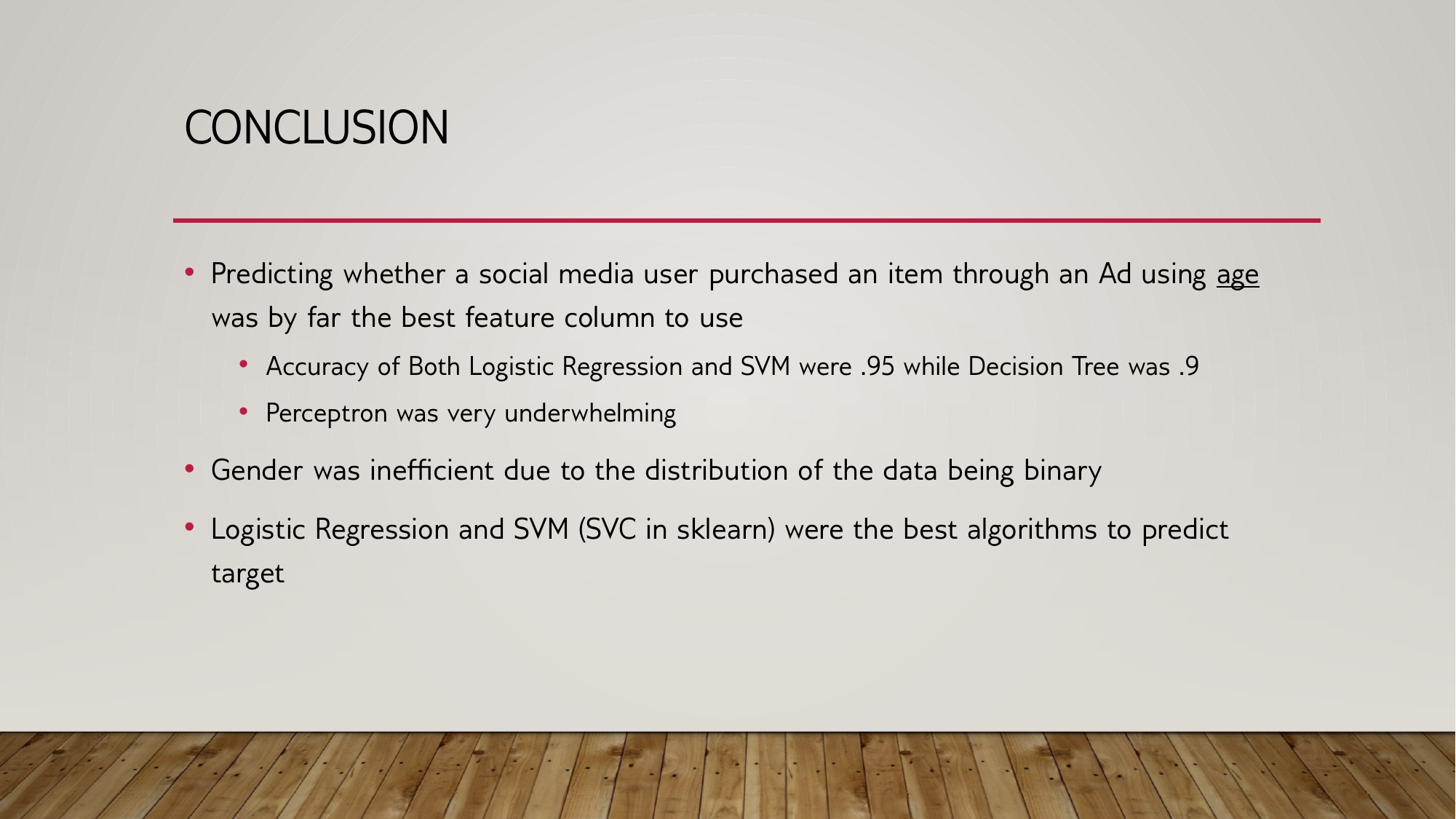

# Conclusion
Predicting whether a social media user purchased an item through an Ad using age was by far the best feature column to use
Accuracy of Both Logistic Regression and SVM were .95 while Decision Tree was .9
Perceptron was very underwhelming
Gender was inefficient due to the distribution of the data being binary
Logistic Regression and SVM (SVC in sklearn) were the best algorithms to predict target